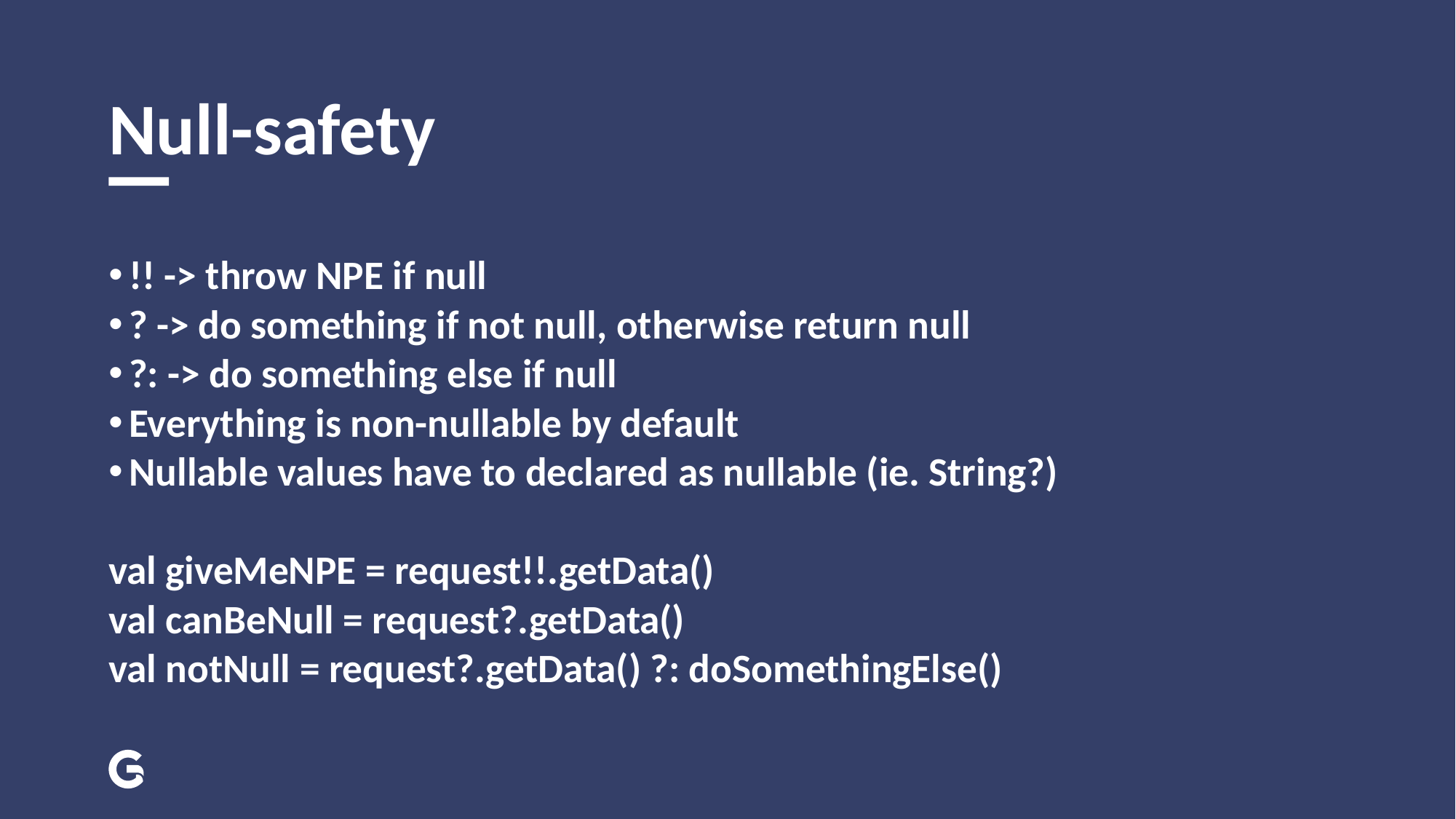

# Null-safety
!! -> throw NPE if null
? -> do something if not null, otherwise return null
?: -> do something else if null
Everything is non-nullable by default
Nullable values have to declared as nullable (ie. String?)

val giveMeNPE = request!!.getData()
val canBeNull = request?.getData()
val notNull = request?.getData() ?: doSomethingElse()